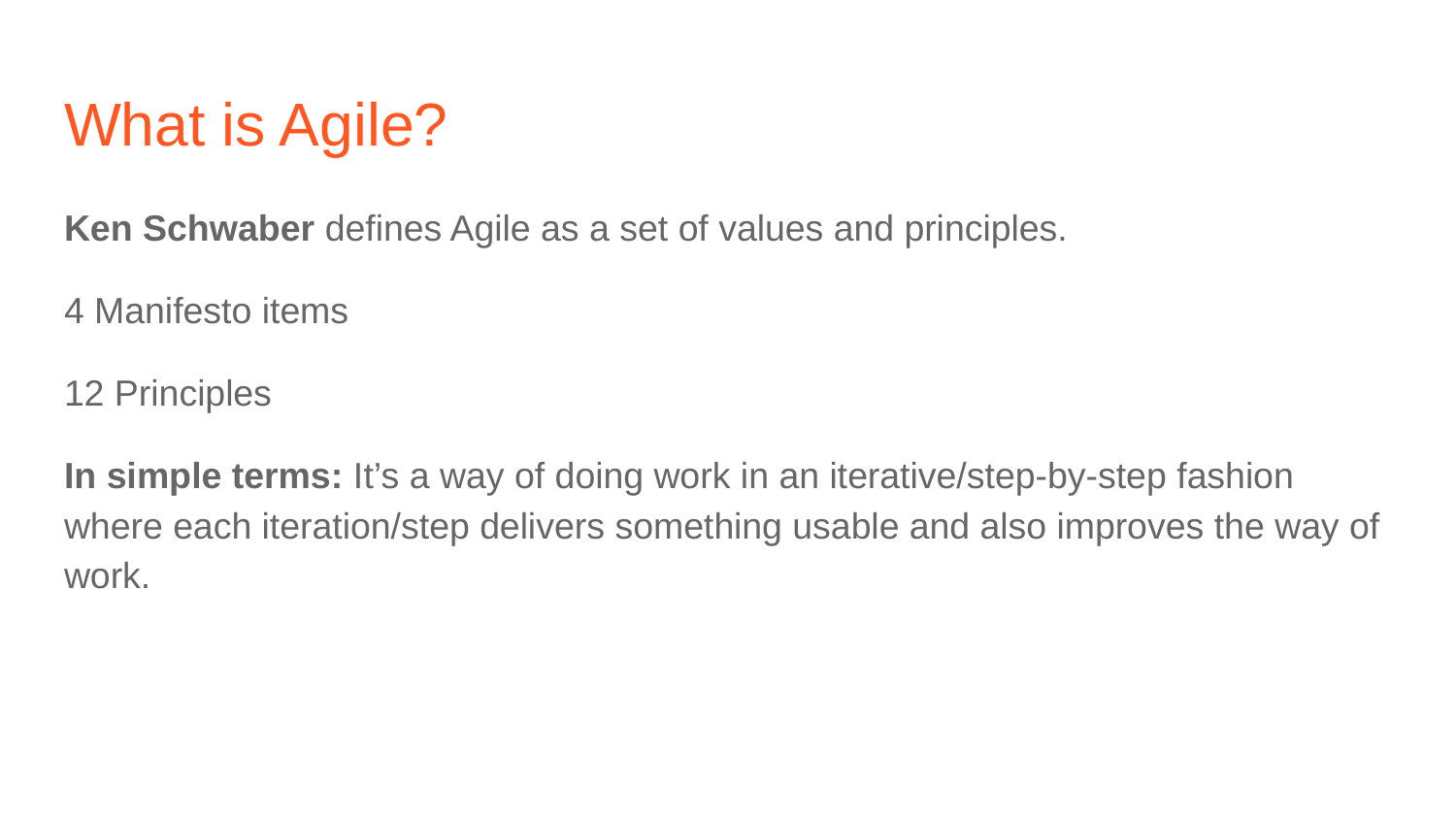

# What is Agile?
Ken Schwaber defines Agile as a set of values and principles.
4 Manifesto items
12 Principles
In simple terms: It’s a way of doing work in an iterative/step-by-step fashion where each iteration/step delivers something usable and also improves the way of work.